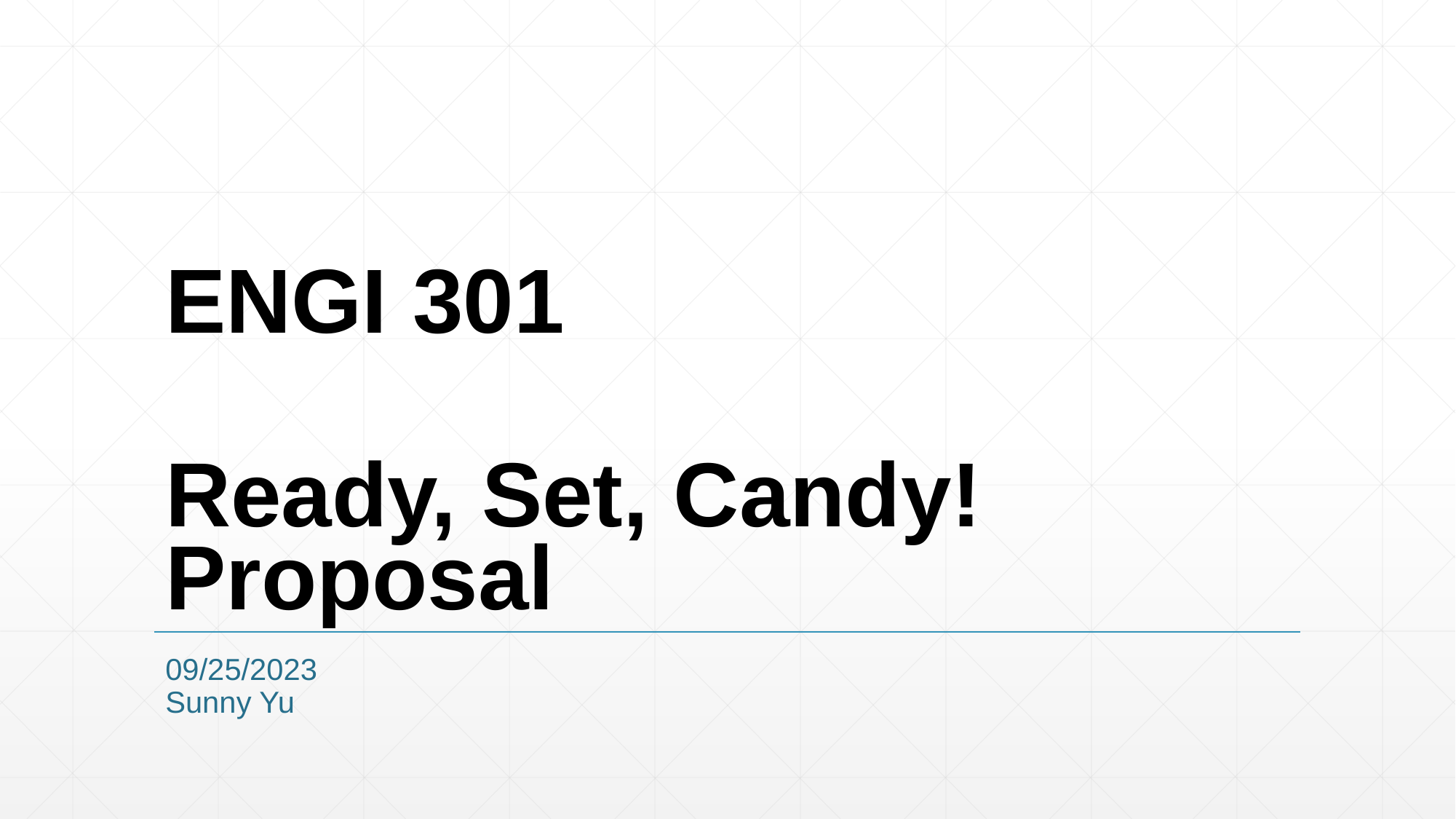

# ENGI 301 Ready, Set, Candy! Proposal
09/25/2023
Sunny Yu